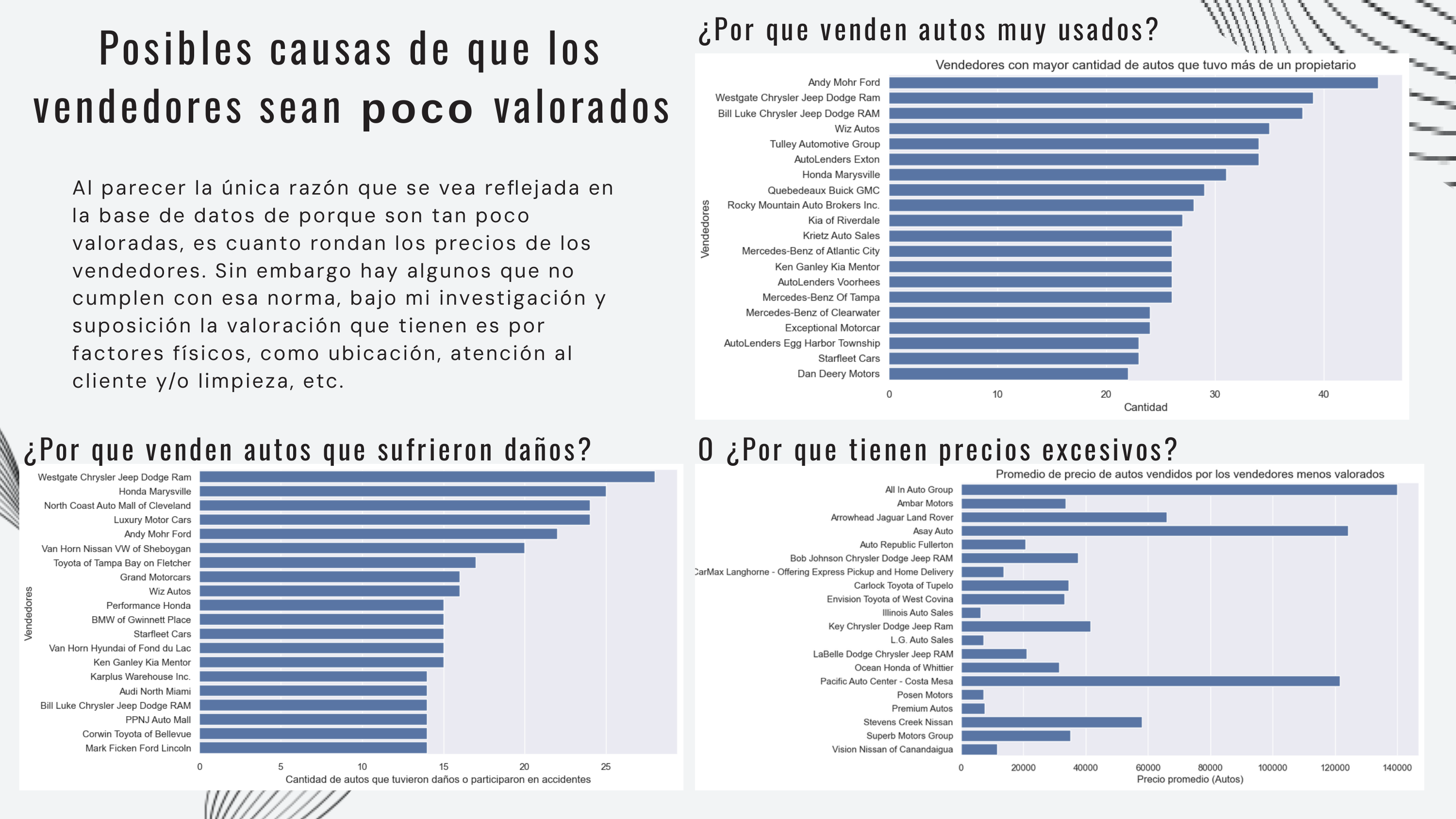

¿Por que venden autos muy usados?
Posibles causas de que los vendedores sean poco valorados

Al parecer la única razón que se vea reflejada en la base de datos de porque son tan poco valoradas, es cuanto rondan los precios de los vendedores. Sin embargo hay algunos que no cumplen con esa norma, bajo mi investigación y suposición la valoración que tienen es por factores físicos, como ubicación, atención al cliente y/o limpieza, etc.
¿Por que venden autos que sufrieron daños?
O ¿Por que tienen precios excesivos?